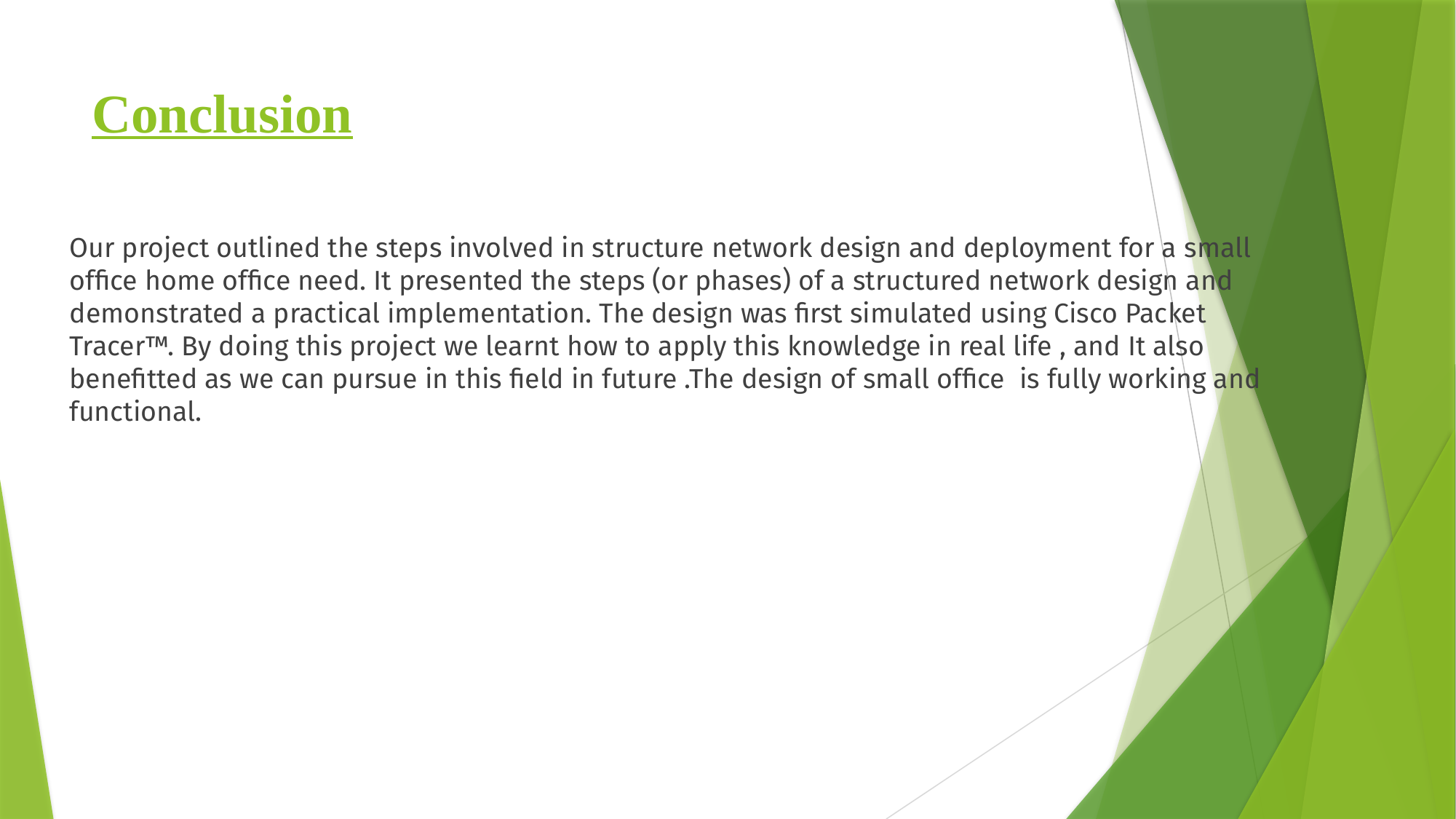

# Conclusion

Our project outlined the steps involved in structure network design and deployment for a small office home office need. It presented the steps (or phases) of a structured network design and demonstrated a practical implementation. The design was first simulated using Cisco Packet Tracer™. By doing this project we learnt how to apply this knowledge in real life , and It also benefitted as we can pursue in this field in future .The design of small office  is fully working and functional.